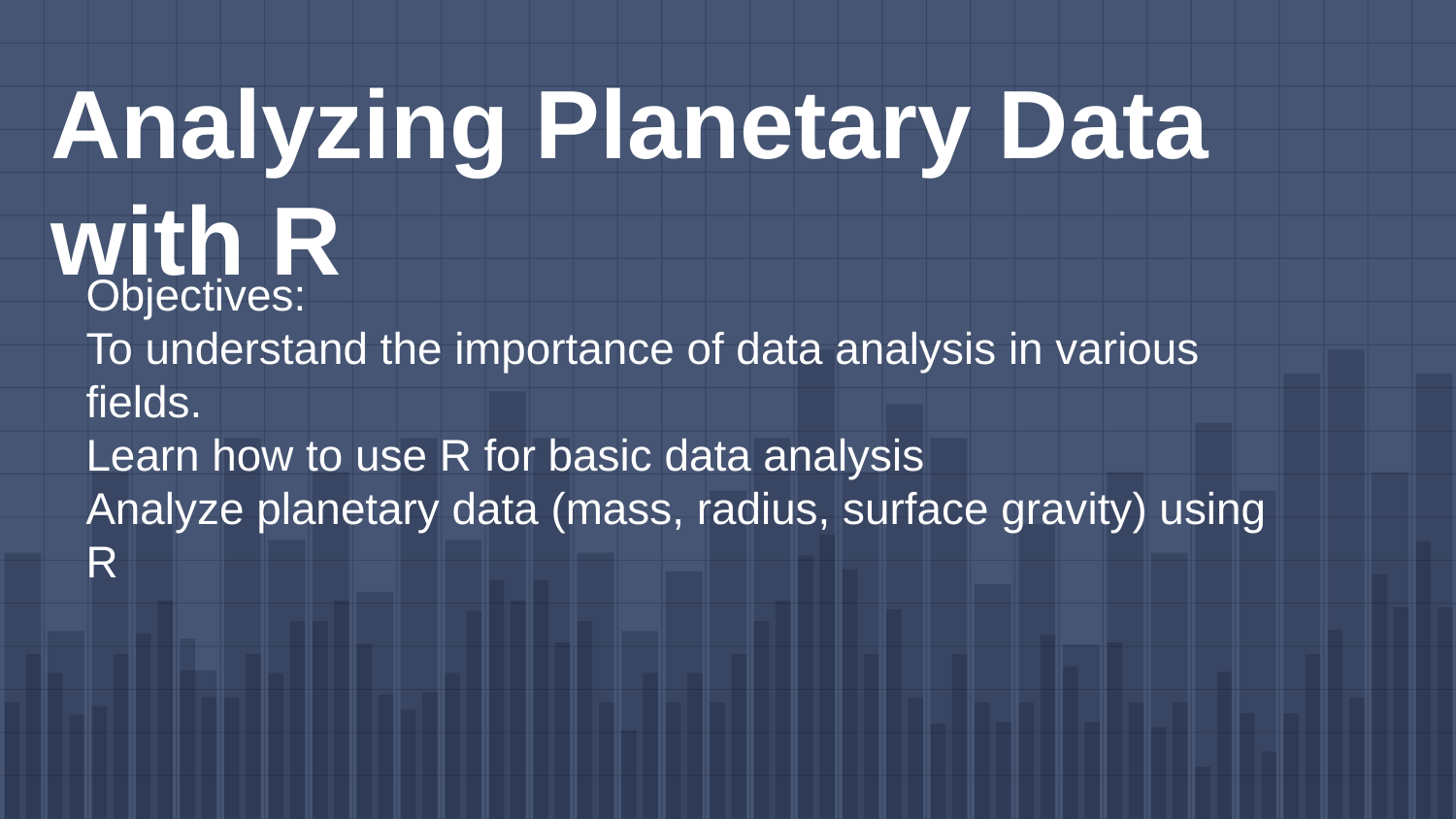

# Analyzing Planetary Data with R
Objectives:
To understand the importance of data analysis in various fields.
Learn how to use R for basic data analysis
Analyze planetary data (mass, radius, surface gravity) using R